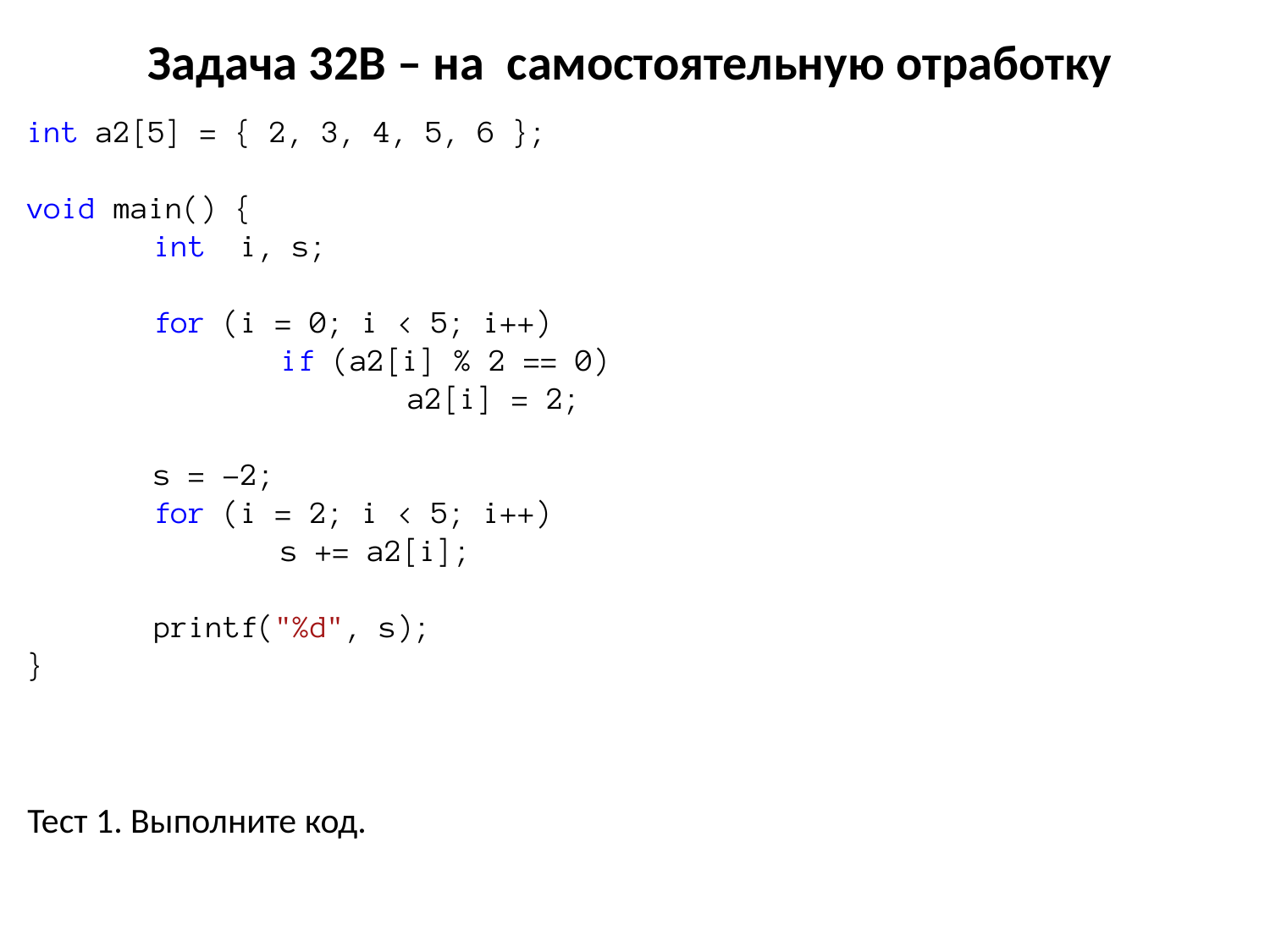

# Задача 32B – на  самостоятельную отработку
int a2[5] = { 2, 3, 4, 5, 6 };

void main() {
	int  i, s;

	for (i = 0; i < 5; i++)
		if (a2[i] % 2 == 0)
			a2[i] = 2;

	s = -2;
	for (i = 2; i < 5; i++)
		s += a2[i];

	printf("%d", s);
}
Тест 1. Выполните код.